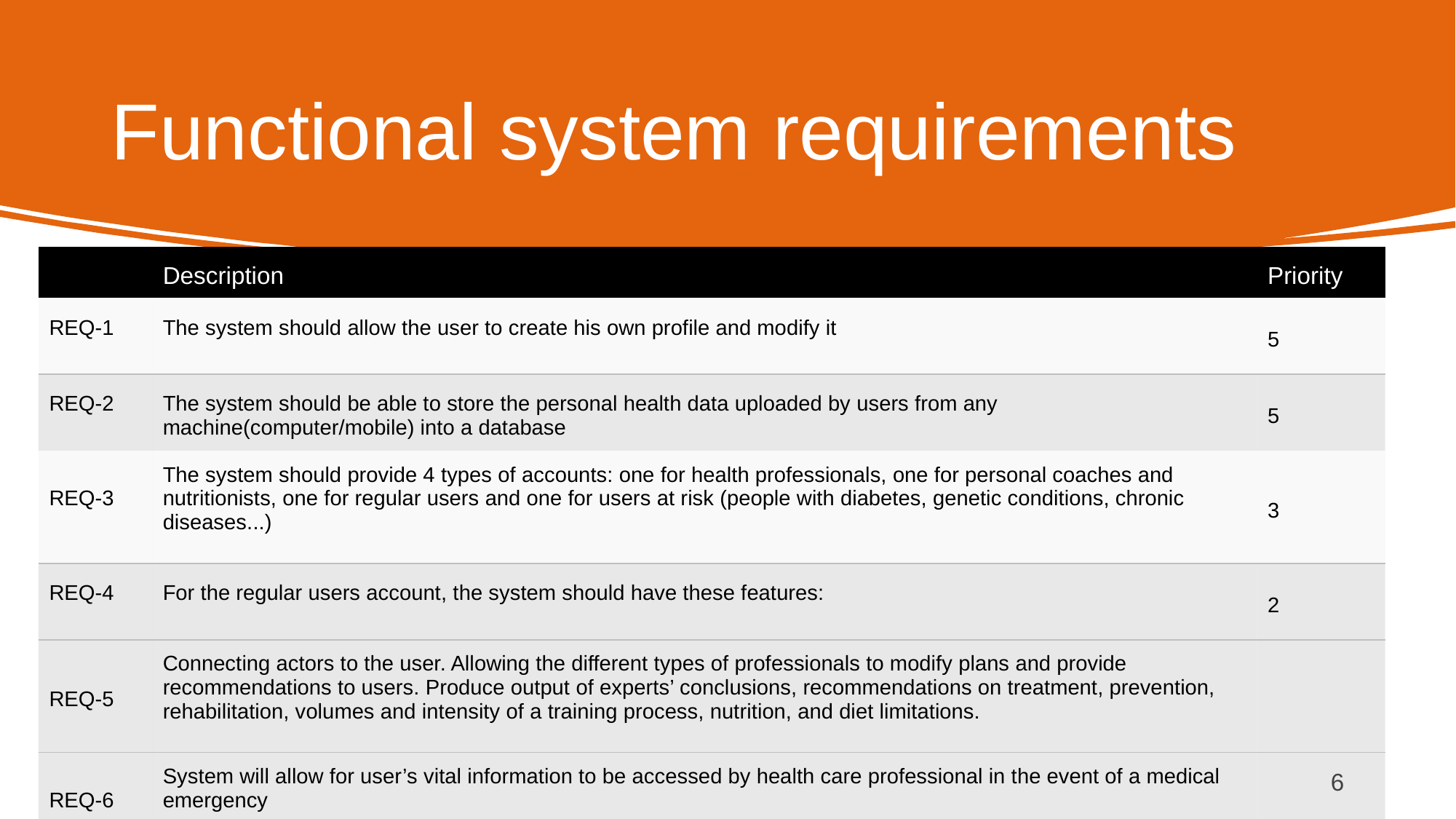

# Functional system requirements
|  | Description | Priority |
| --- | --- | --- |
| REQ-1 | The system should allow the user to create his own profile and modify it | 5 |
| REQ-2 | The system should be able to store the personal health data uploaded by users from any machine(computer/mobile) into a database | 5 |
| REQ-3 | The system should provide 4 types of accounts: one for health professionals, one for personal coaches and nutritionists, one for regular users and one for users at risk (people with diabetes, genetic conditions, chronic diseases...) | 3 |
| REQ-4 | For the regular users account, the system should have these features: | 2 |
| REQ-5 | Connecting actors to the user. Allowing the different types of professionals to modify plans and provide recommendations to users. Produce output of experts’ conclusions, recommendations on treatment, prevention, rehabilitation, volumes and intensity of a training process, nutrition, and diet limitations. |  |
| REQ-6 | System will allow for user’s vital information to be accessed by health care professional in the event of a medical emergency |  |
6